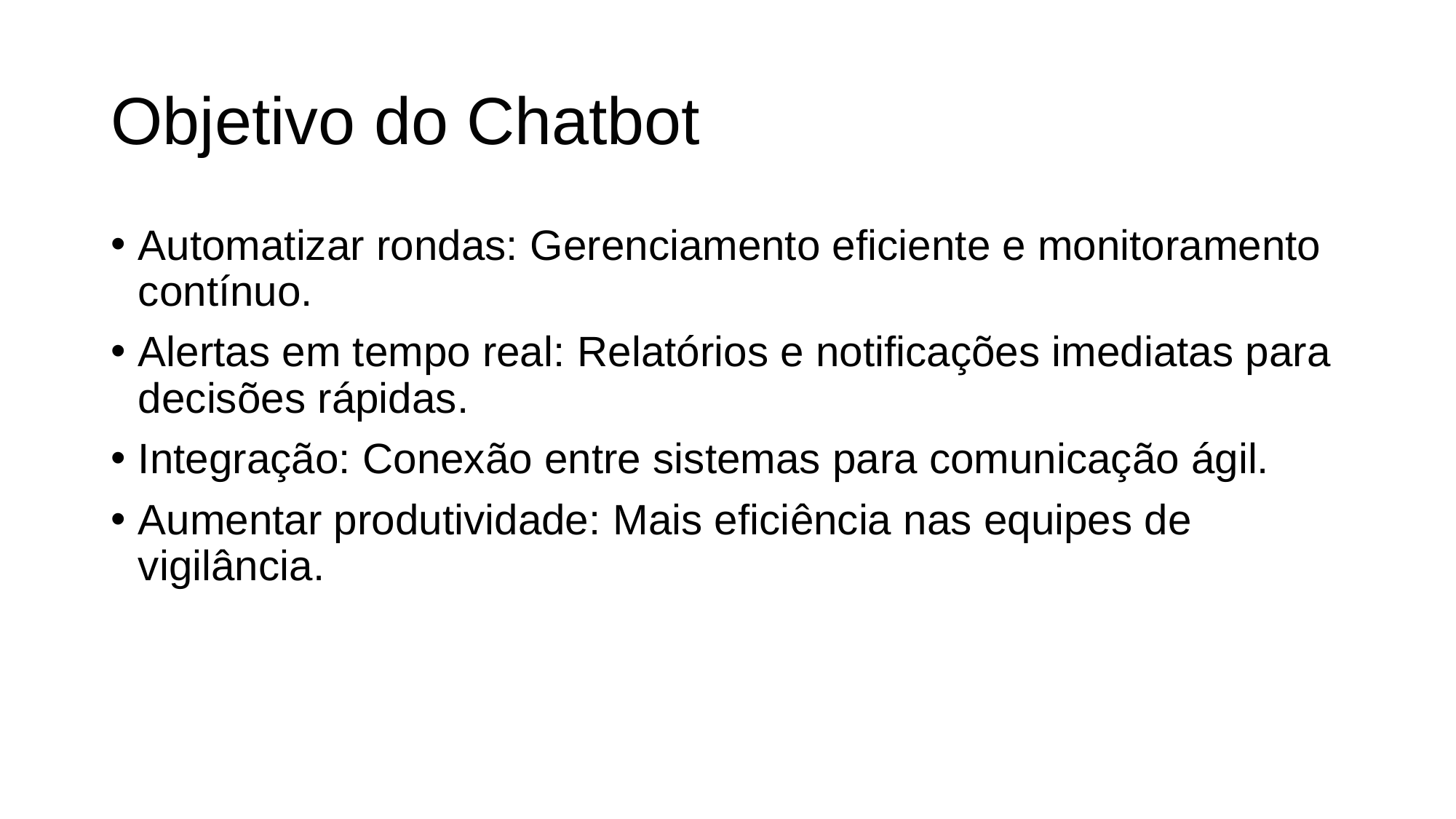

# Objetivo do Chatbot
Automatizar rondas: Gerenciamento eficiente e monitoramento contínuo.
Alertas em tempo real: Relatórios e notificações imediatas para decisões rápidas.
Integração: Conexão entre sistemas para comunicação ágil.
Aumentar produtividade: Mais eficiência nas equipes de vigilância.